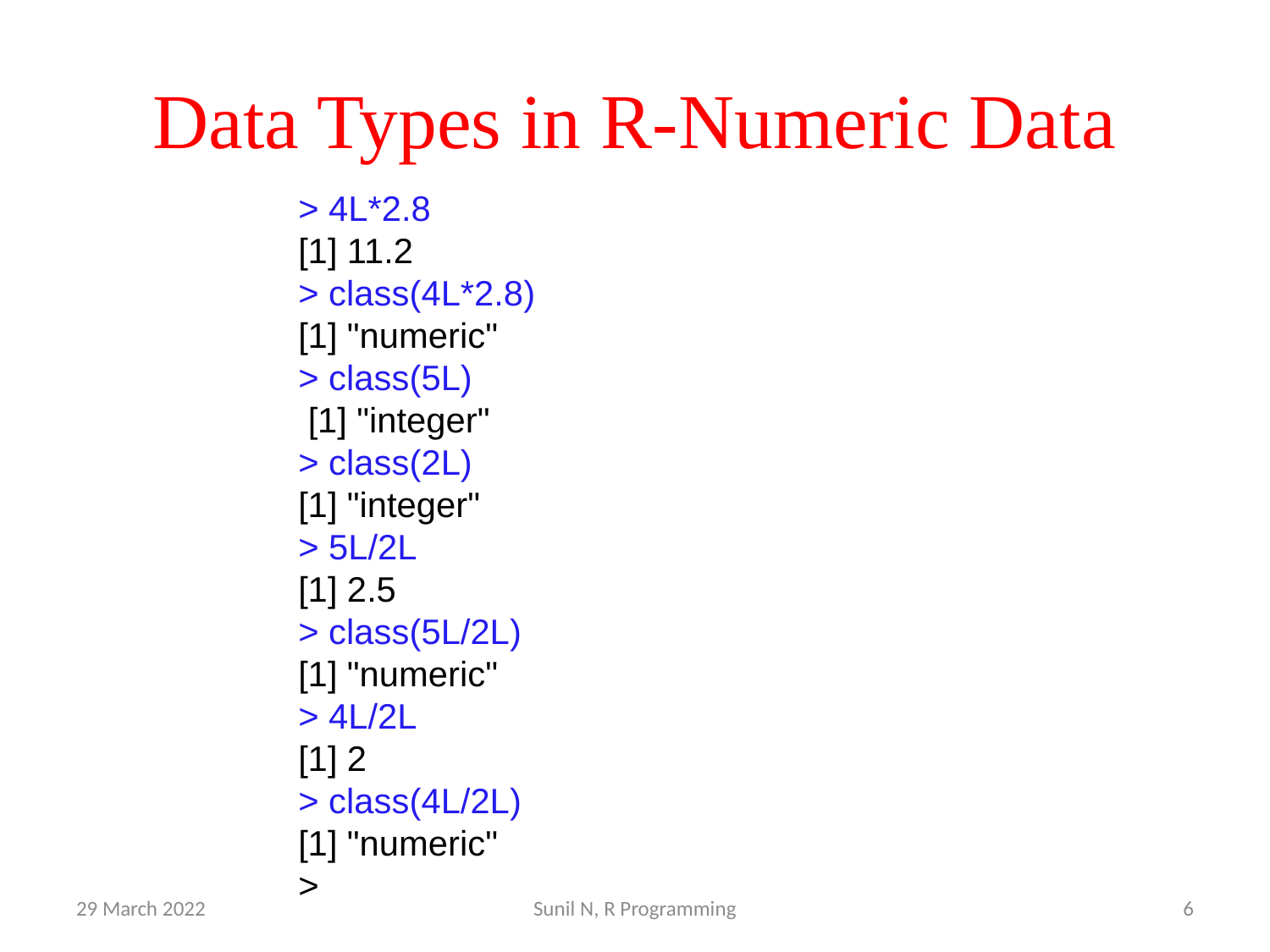

# Data Types in R-Numeric Data
		> 4L*2.8
		[1] 11.2
		> class(4L*2.8)
		[1] "numeric"
		> class(5L)
		 [1] "integer"
		> class(2L)
		[1] "integer"
		> 5L/2L
		[1] 2.5
		> class(5L/2L)
		[1] "numeric"
		> 4L/2L
		[1] 2
		> class(4L/2L)
		[1] "numeric"
		>
29 March 2022
Sunil N, R Programming
6